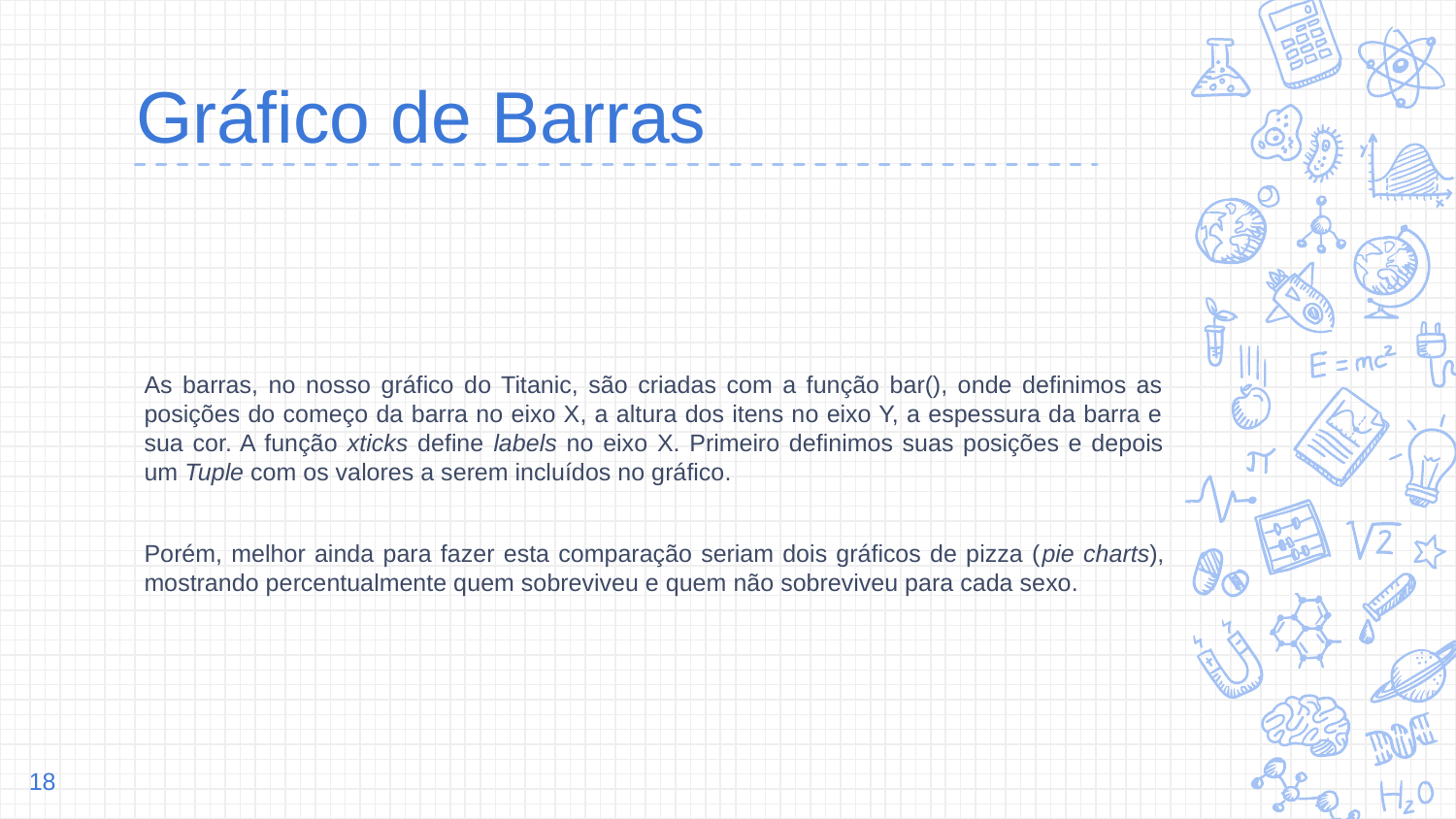

# Gráfico de Barras
As barras, no nosso gráfico do Titanic, são criadas com a função bar(), onde definimos as posições do começo da barra no eixo X, a altura dos itens no eixo Y, a espessura da barra e sua cor. A função xticks define labels no eixo X. Primeiro definimos suas posições e depois um Tuple com os valores a serem incluídos no gráfico.

Porém, melhor ainda para fazer esta comparação seriam dois gráficos de pizza (pie charts), mostrando percentualmente quem sobreviveu e quem não sobreviveu para cada sexo.
18